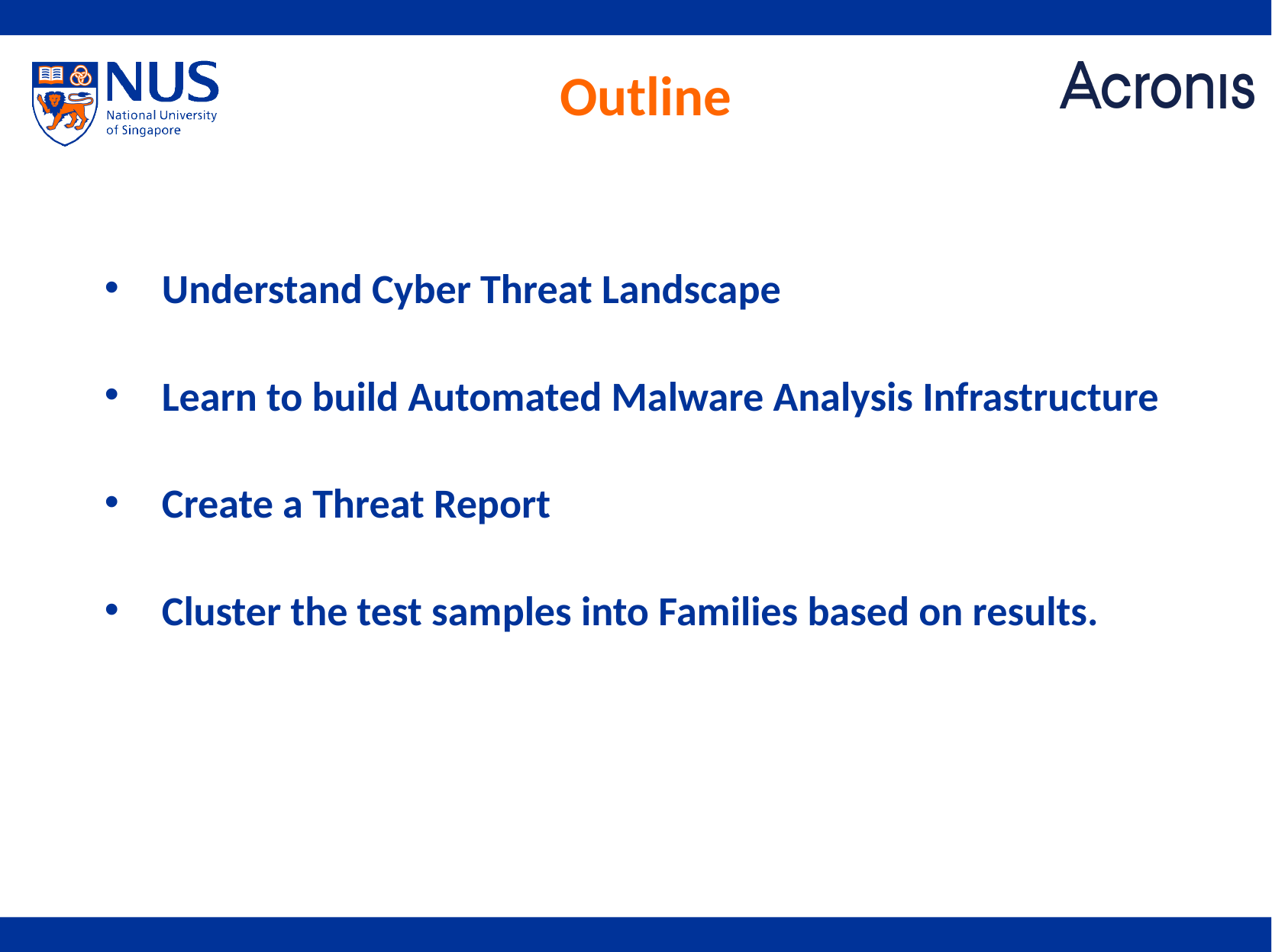

# Outline
Understand Cyber Threat Landscape
Learn to build Automated Malware Analysis Infrastructure
Create a Threat Report
Cluster the test samples into Families based on results.